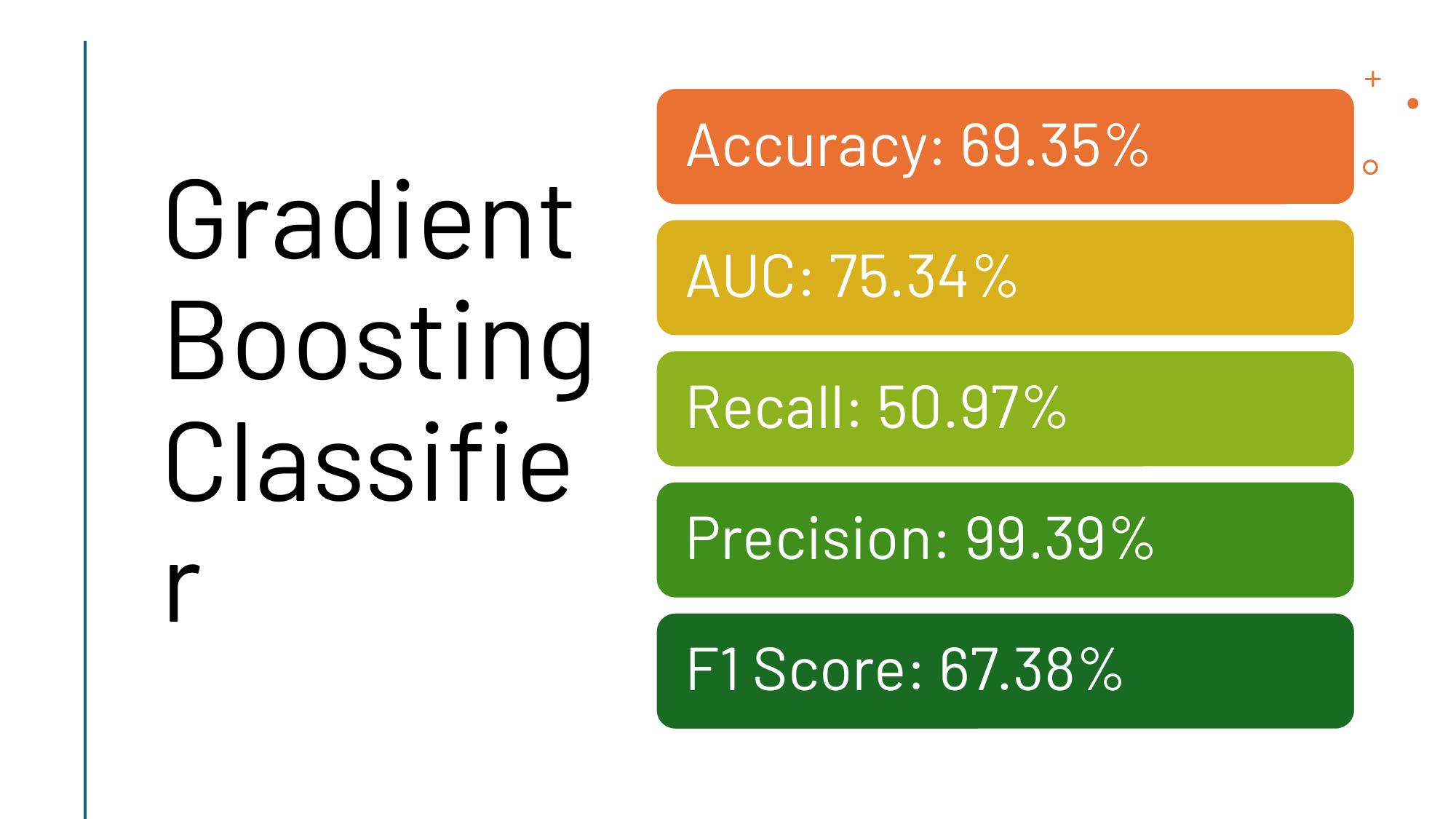

# Gradient Boosting Classifier

Accuracy: 69.35%
AUC: 75.34%
Recall: 50.97%
Precision: 99.39%
F1 Score: 67.38%